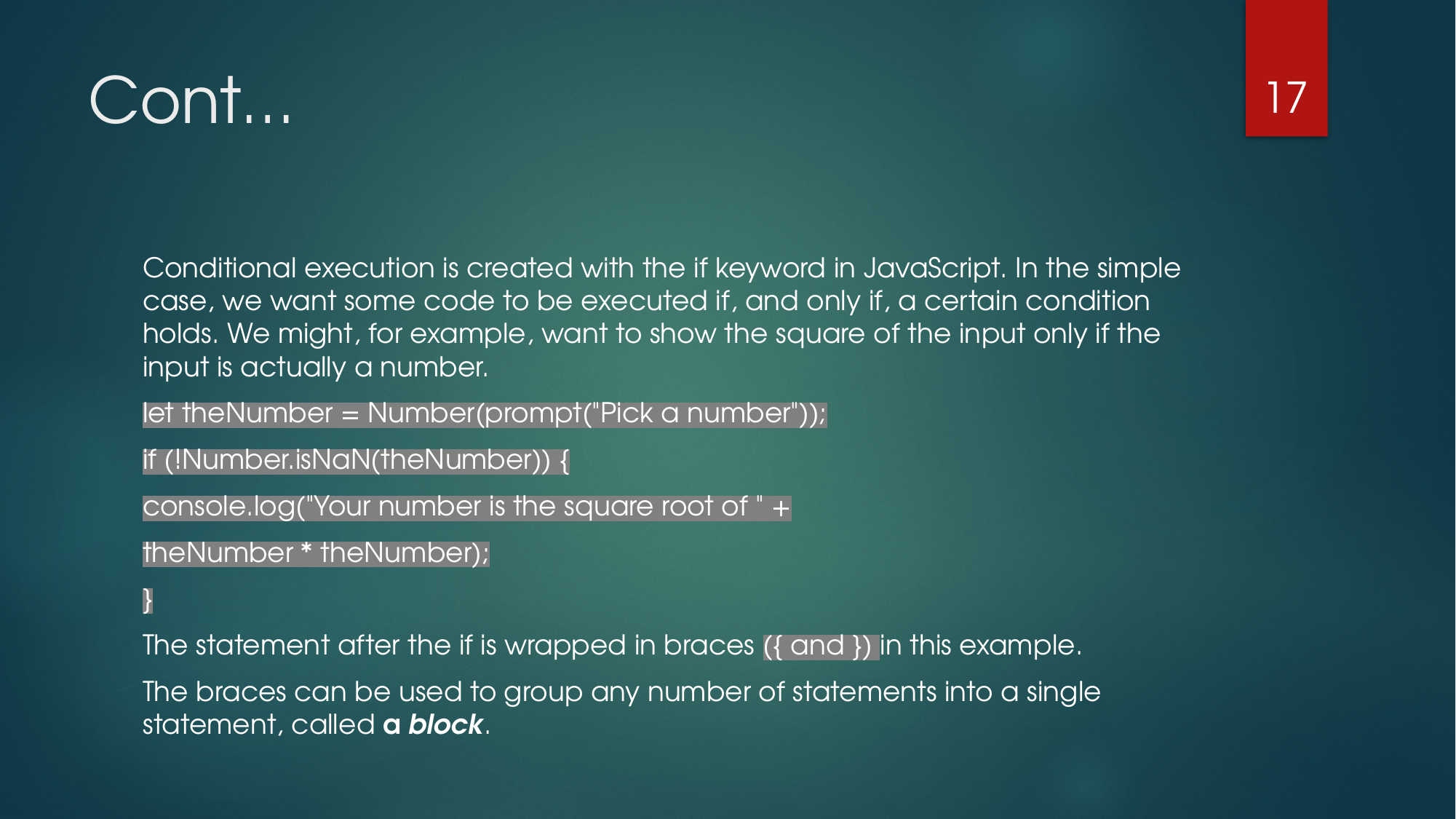

17
# Cont…
Conditional execution is created with the if keyword in JavaScript. In the simple case, we want some code to be executed if, and only if, a certain condition holds. We might, for example, want to show the square of the input only if the input is actually a number.
let theNumber = Number(prompt("Pick a number"));
if (!Number.isNaN(theNumber)) {
console.log("Your number is the square root of " +
theNumber * theNumber);
}
The statement after the if is wrapped in braces ({ and }) in this example.
The braces can be used to group any number of statements into a single statement, called a block.